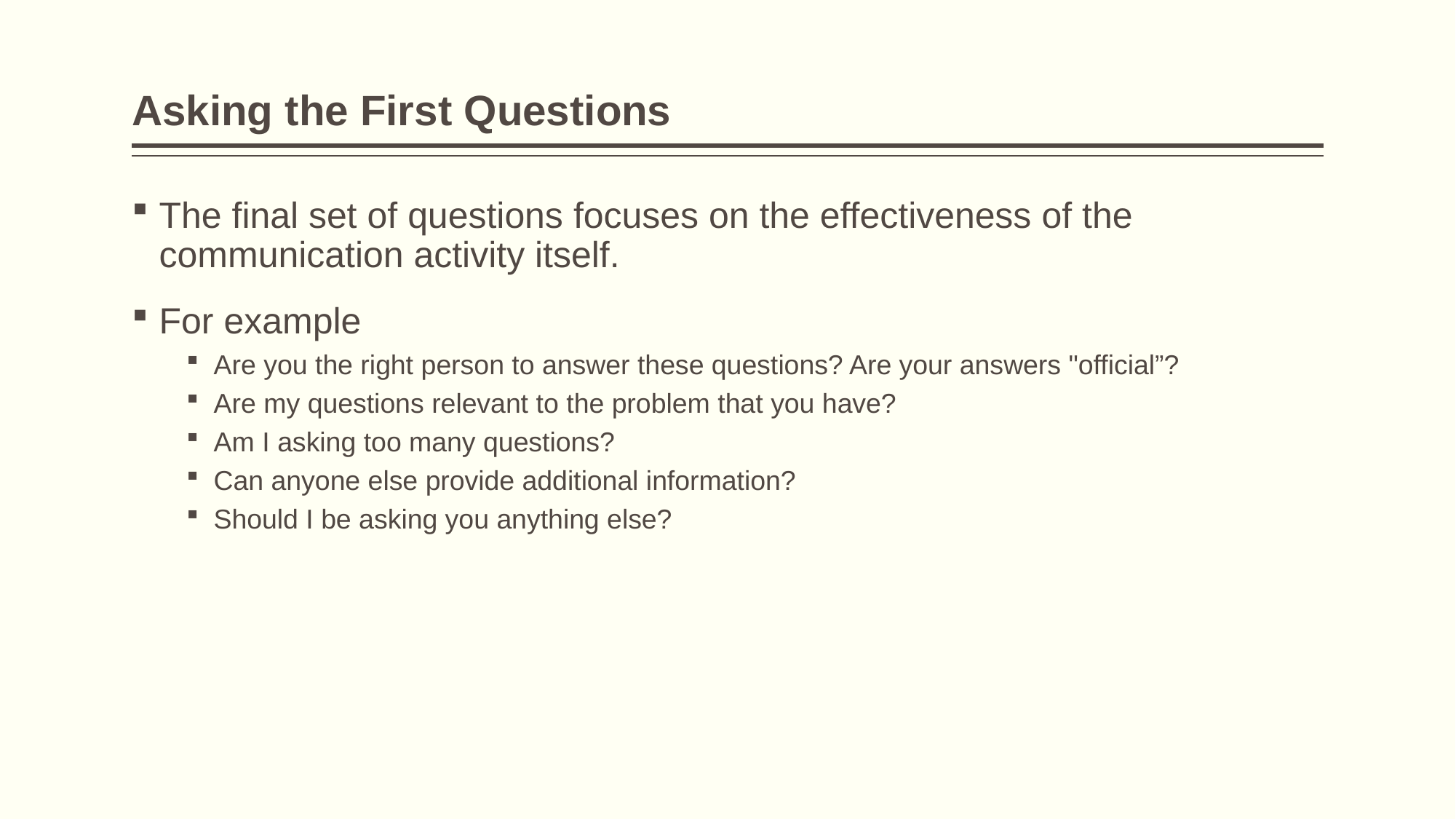

# Asking the First Questions
The final set of questions focuses on the effectiveness of the communication activity itself.
For example
Are you the right person to answer these questions? Are your answers "official”?
Are my questions relevant to the problem that you have?
Am I asking too many questions?
Can anyone else provide additional information?
Should I be asking you anything else?